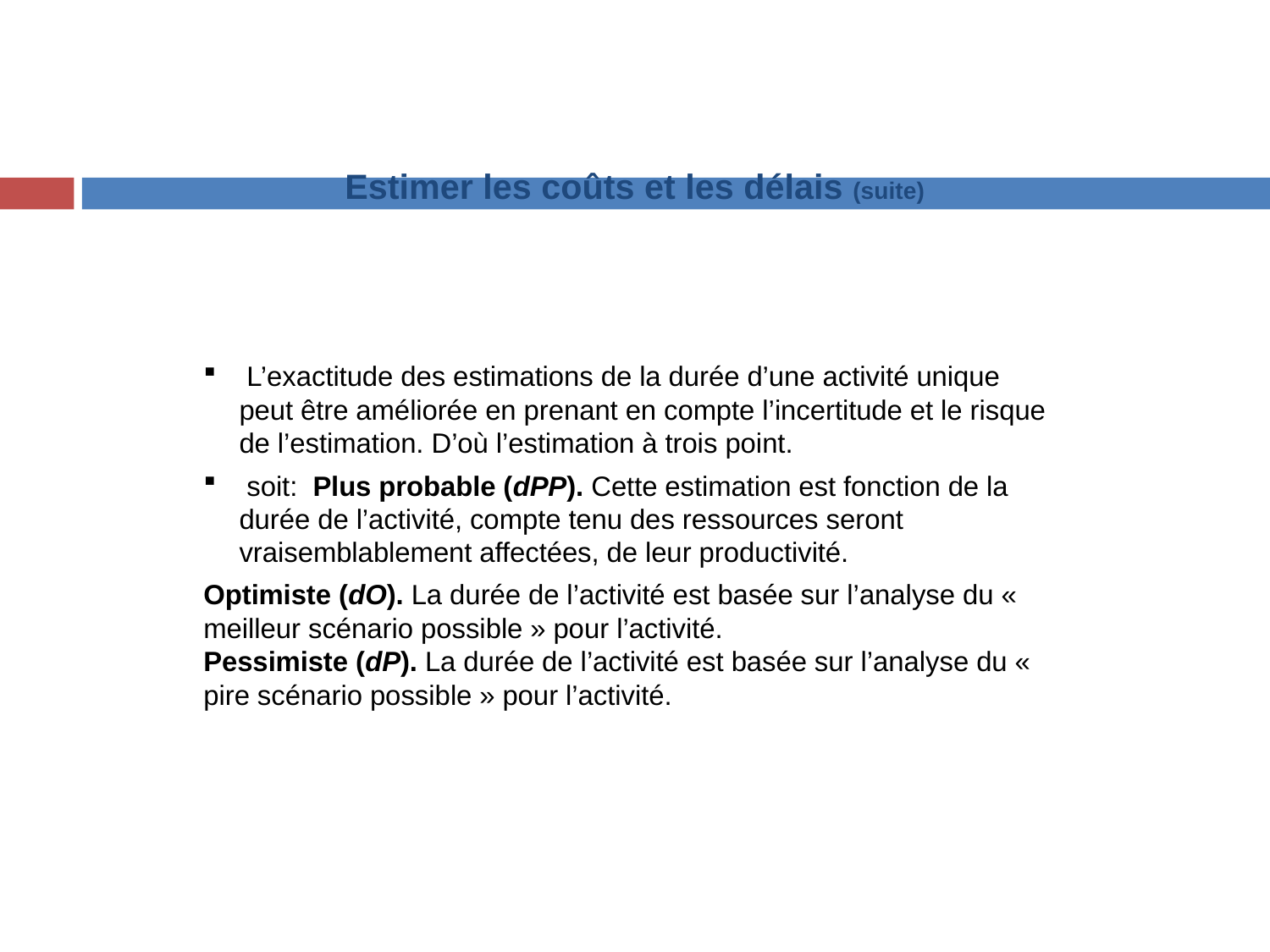

# Estimer les coûts et les délais (suite)
14
 L’exactitude des estimations de la durée d’une activité unique peut être améliorée en prenant en compte l’incertitude et le risque de l’estimation. D’où l’estimation à trois point.
 soit:  Plus probable (dPP). Cette estimation est fonction de la durée de l’activité, compte tenu des ressources seront vraisemblablement affectées, de leur productivité.
Optimiste (dO). La durée de l’activité est basée sur l’analyse du « meilleur scénario possible » pour l’activité.
Pessimiste (dP). La durée de l’activité est basée sur l’analyse du « pire scénario possible » pour l’activité.

14